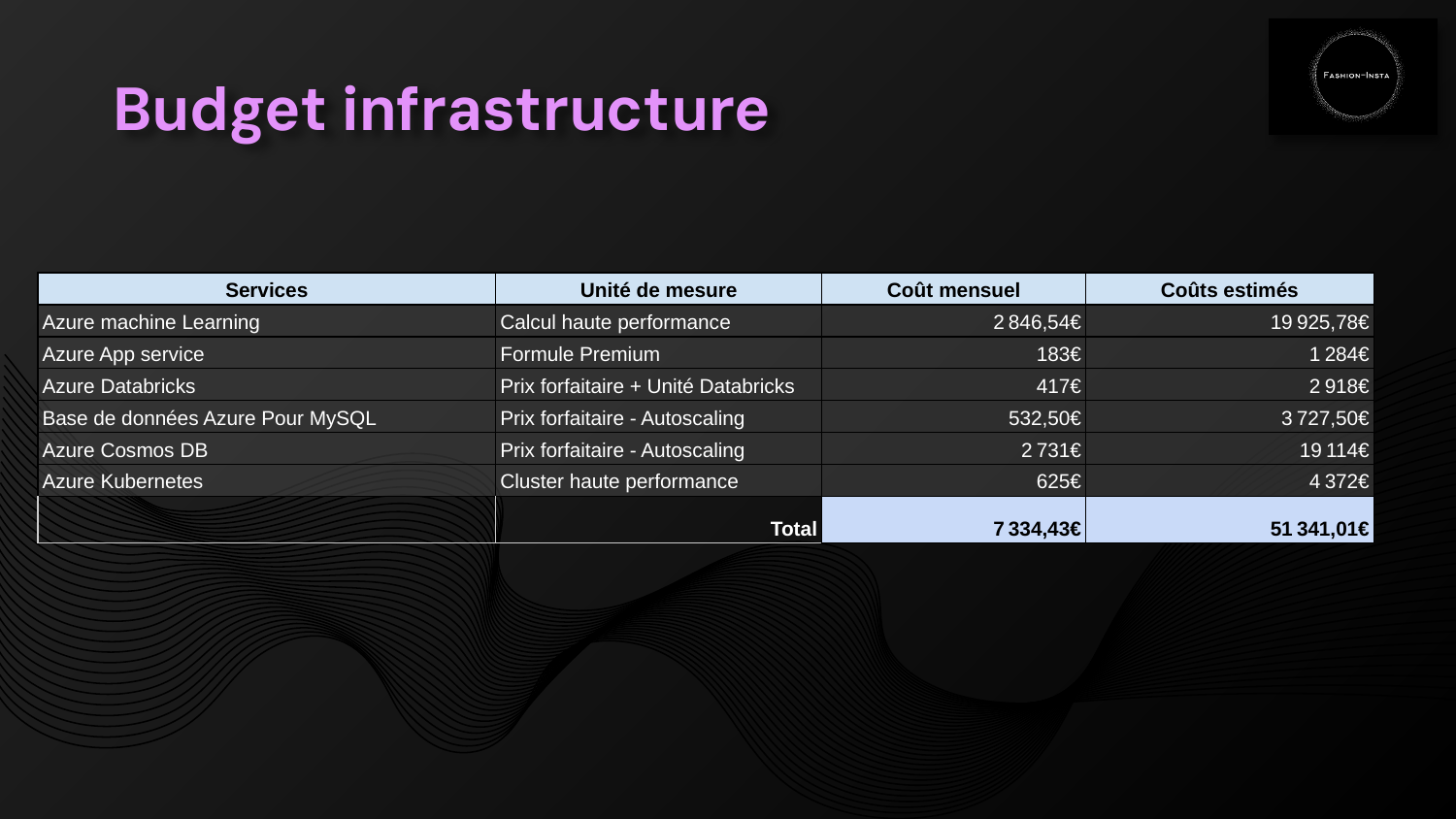

# Budget infrastructure
| Services | Unité de mesure | Coût mensuel | Coûts estimés |
| --- | --- | --- | --- |
| Azure machine Learning | Calcul haute performance | 2 846,54€ | 19 925,78€ |
| Azure App service | Formule Premium | 183€ | 1 284€ |
| Azure Databricks | Prix forfaitaire + Unité Databricks | 417€ | 2 918€ |
| Base de données Azure Pour MySQL | Prix forfaitaire - Autoscaling | 532,50€ | 3 727,50€ |
| Azure Cosmos DB | Prix forfaitaire - Autoscaling | 2 731€ | 19 114€ |
| Azure Kubernetes | Cluster haute performance | 625€ | 4 372€ |
|  | Total | 7 334,43€ | 51 341,01€ |